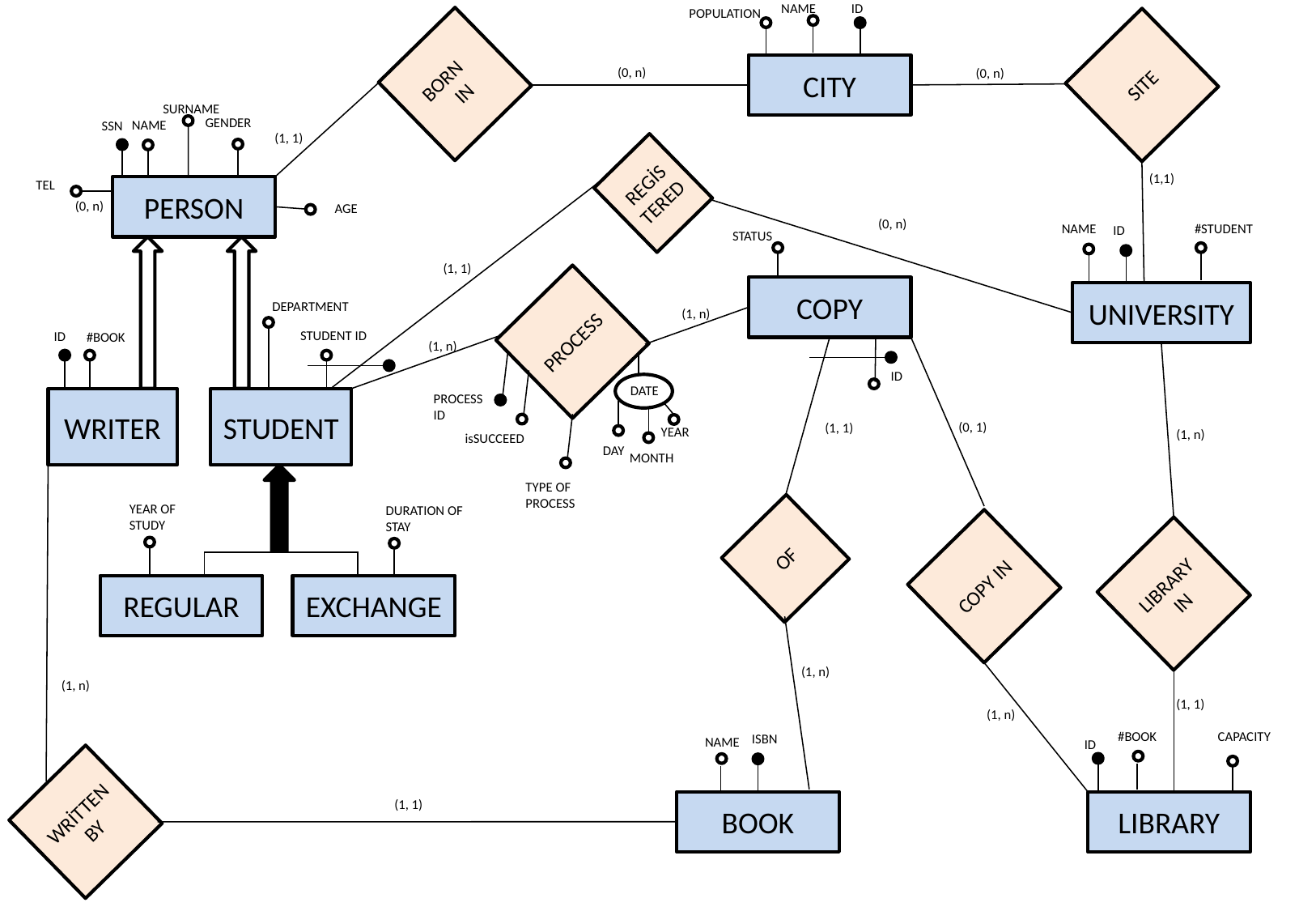

NAME
ID
POPULATION

BORN    IN
SITE
CITY
(0, n)
(0, n)
SURNAME
GENDER
NAME
SSN

(1, 1)

REGİSTERED
(1,1)

TEL
PERSON

(0, n)
AGE

(0, n)
#STUDENT
NAME
ID
STATUS

(1, 1)
COPY
UNIVERSITY
PROCESS
DEPARTMENT
(1, n)

STUDENT ID
ID
#BOOK
(1, n)

ID

DATE

PROCESS ID

WRITER
STUDENT

(0, 1)
(1, 1)

YEAR
(1, n)
isSUCCEED

DAY
MONTH

TYPE OF PROCESS

YEAR OF STUDY
DURATION OF STAY
OF
COPY IN

LIBRARY IN
REGULAR
EXCHANGE
(1, n)
(1, n)
(1, 1)
(1, n)
#BOOK
CAPACITY
ISBN
NAME
ID

WRİTTEN BY
(1, 1)
BOOK
LIBRARY